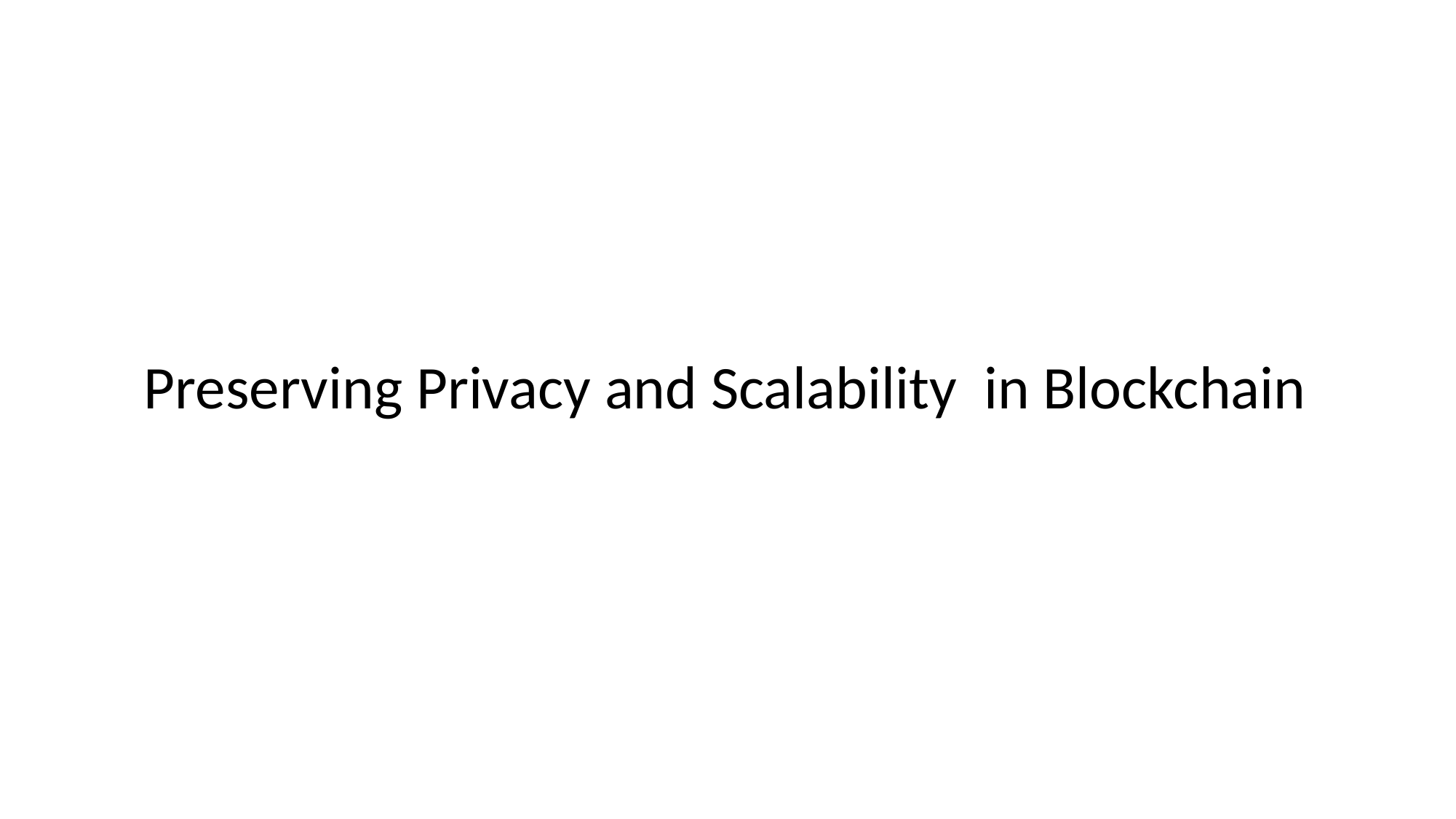

# Preserving Privacy and Scalability  in Blockchain